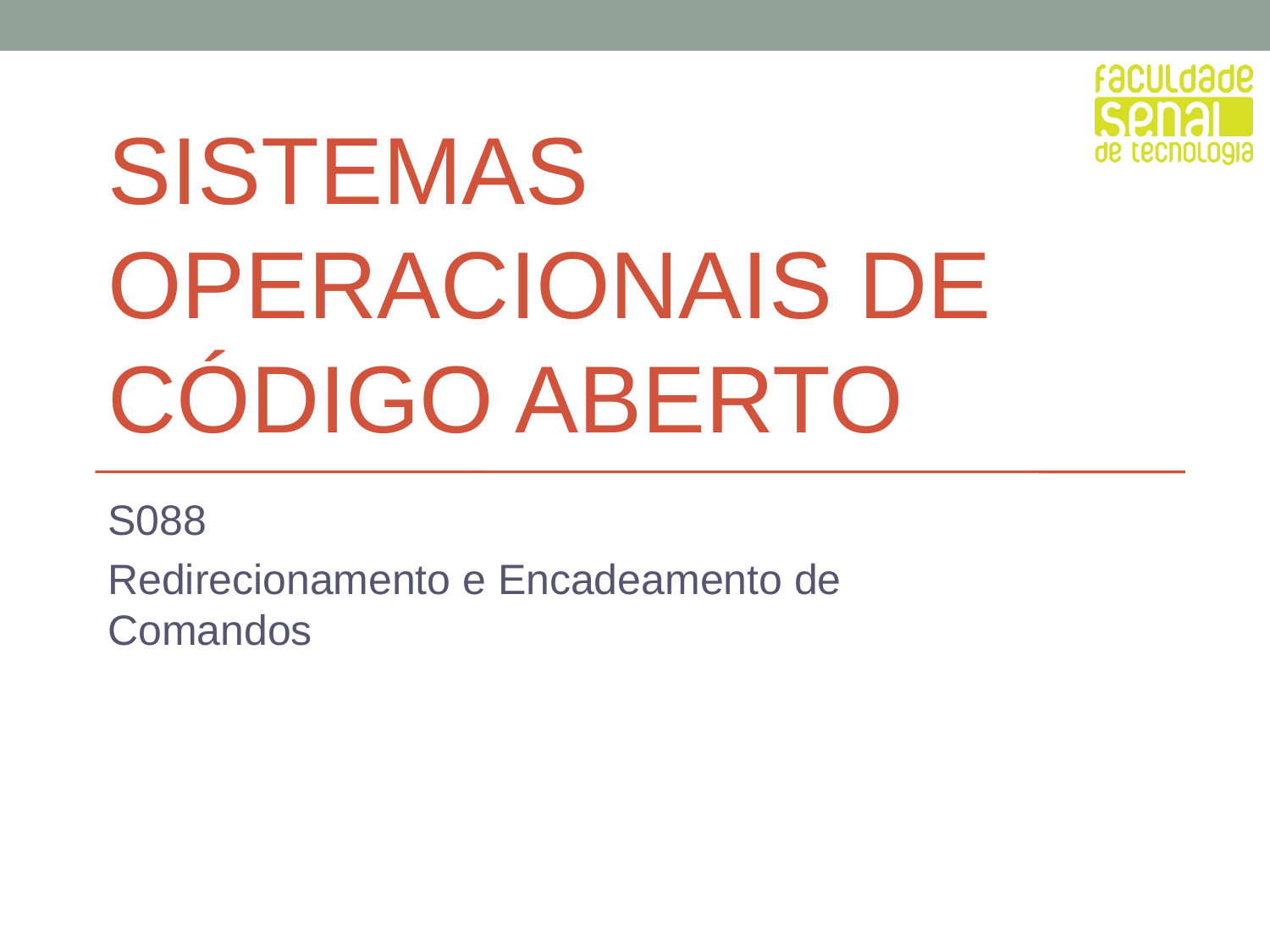

# SISTEMAS OPERACIONAIS DE CÓDIGO ABERTO
S088
Redirecionamento e Encadeamento de Comandos